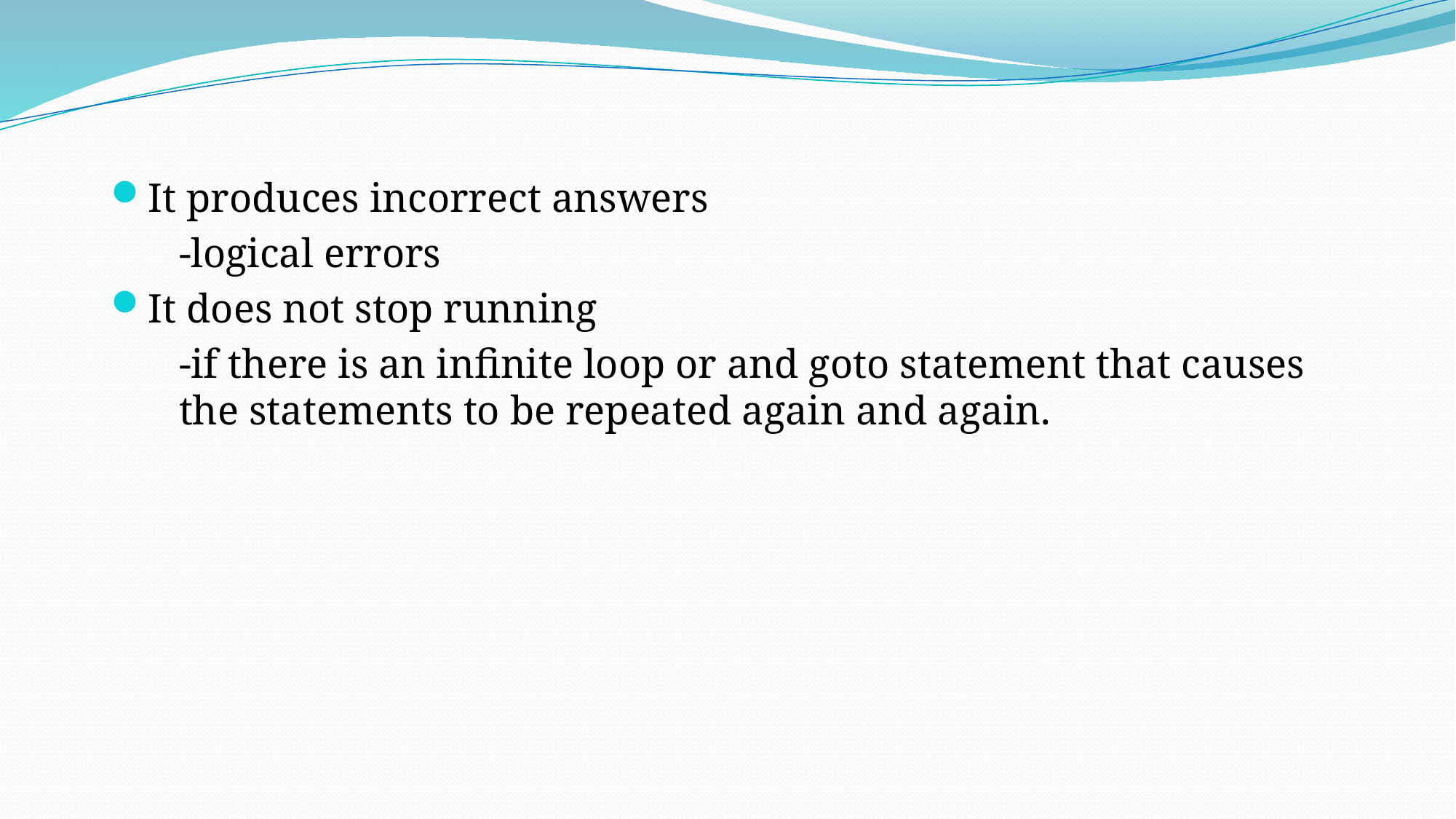

It produces incorrect answers
	-logical errors
It does not stop running
	-if there is an infinite loop or and goto statement that causes the statements to be repeated again and again.